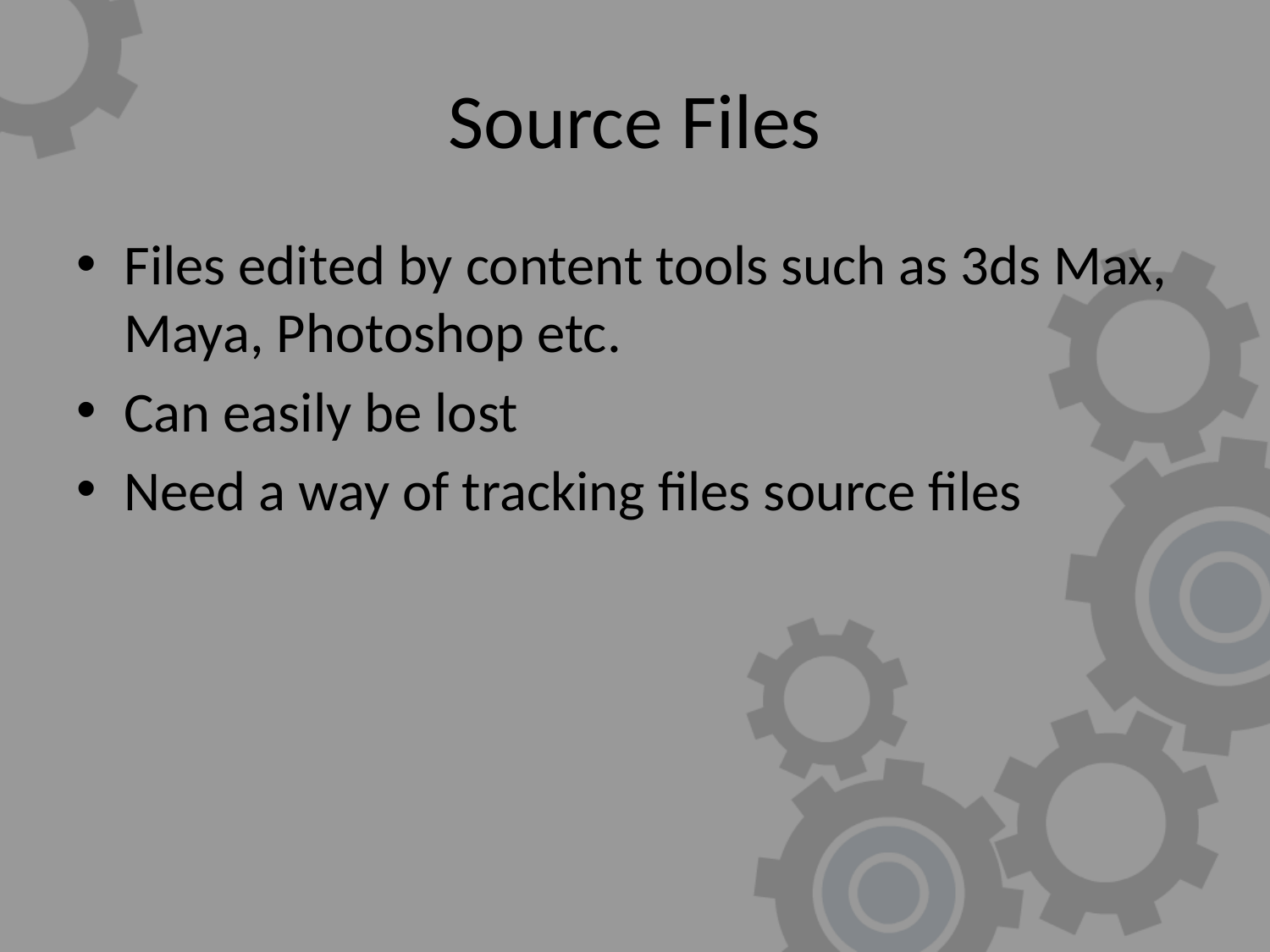

# Source Files
Files edited by content tools such as 3ds Max, Maya, Photoshop etc.
Can easily be lost
Need a way of tracking files source files